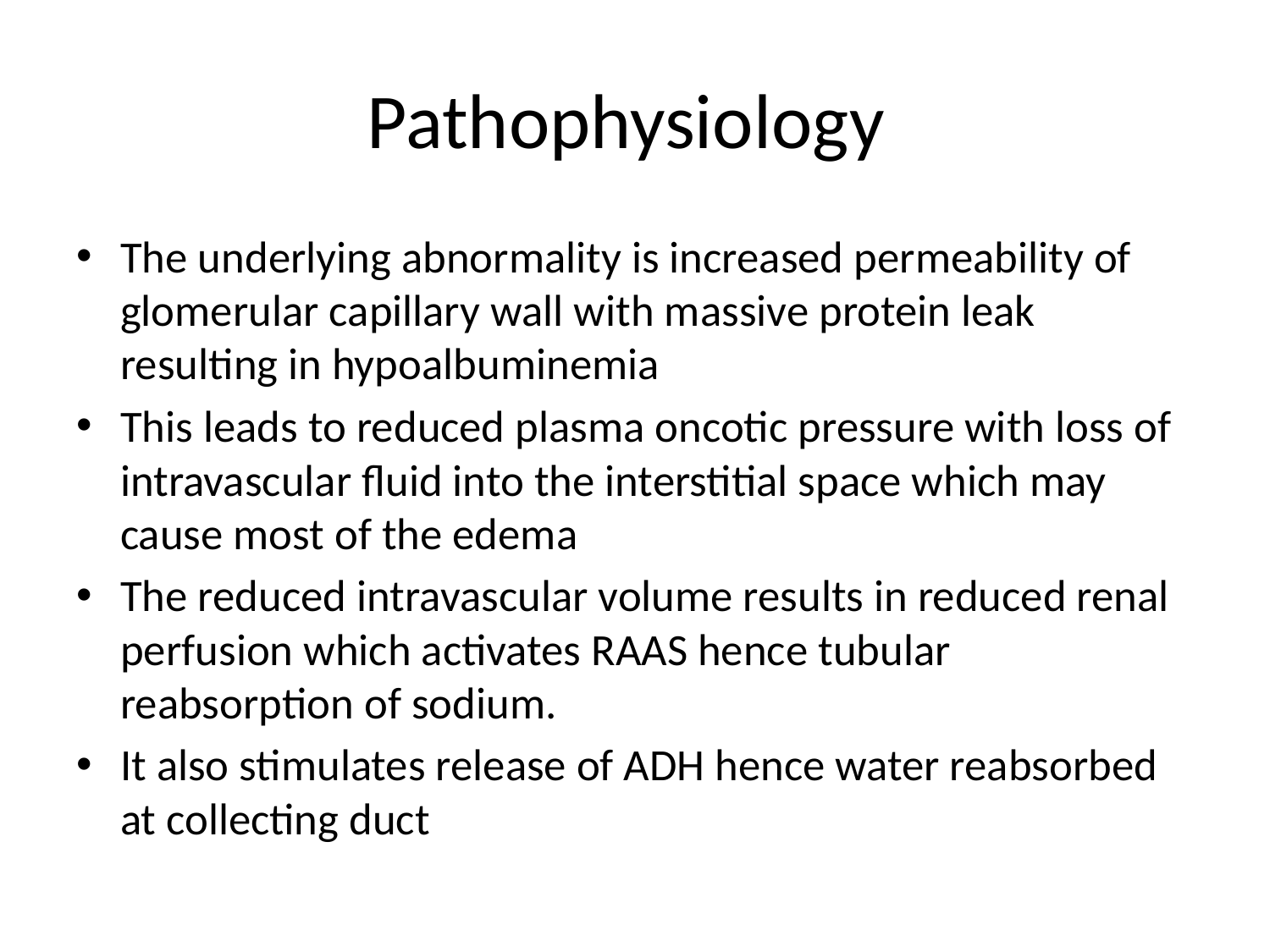

# Pathophysiology
The underlying abnormality is increased permeability of glomerular capillary wall with massive protein leak resulting in hypoalbuminemia
This leads to reduced plasma oncotic pressure with loss of intravascular fluid into the interstitial space which may cause most of the edema
The reduced intravascular volume results in reduced renal perfusion which activates RAAS hence tubular reabsorption of sodium.
It also stimulates release of ADH hence water reabsorbed at collecting duct